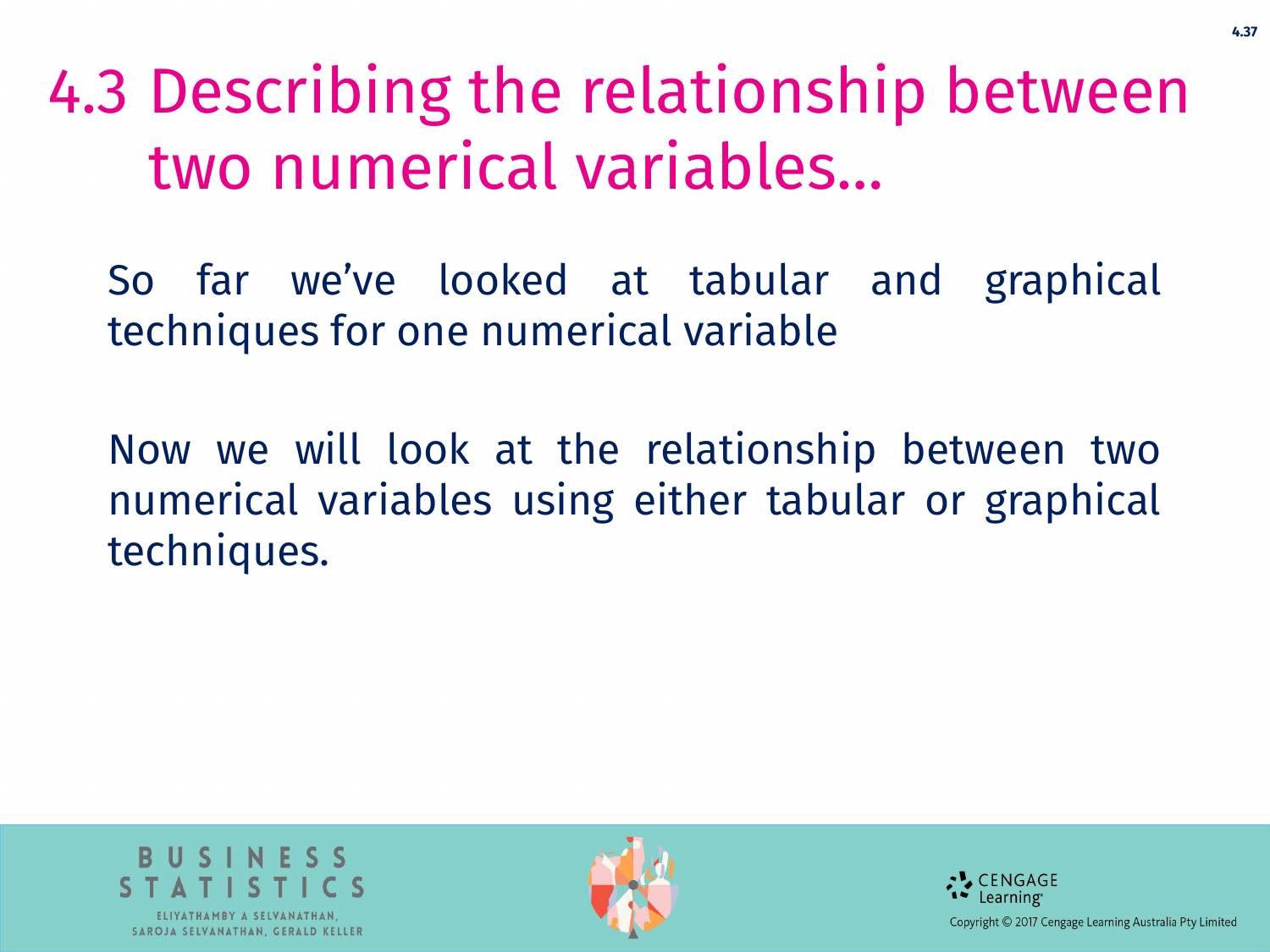

4.37
# 4.3 	Describing the relationship between two numerical variables…
So far we’ve looked at tabular and graphical techniques for one numerical variable

Now we will look at the relationship between two numerical variables using either tabular or graphical techniques.